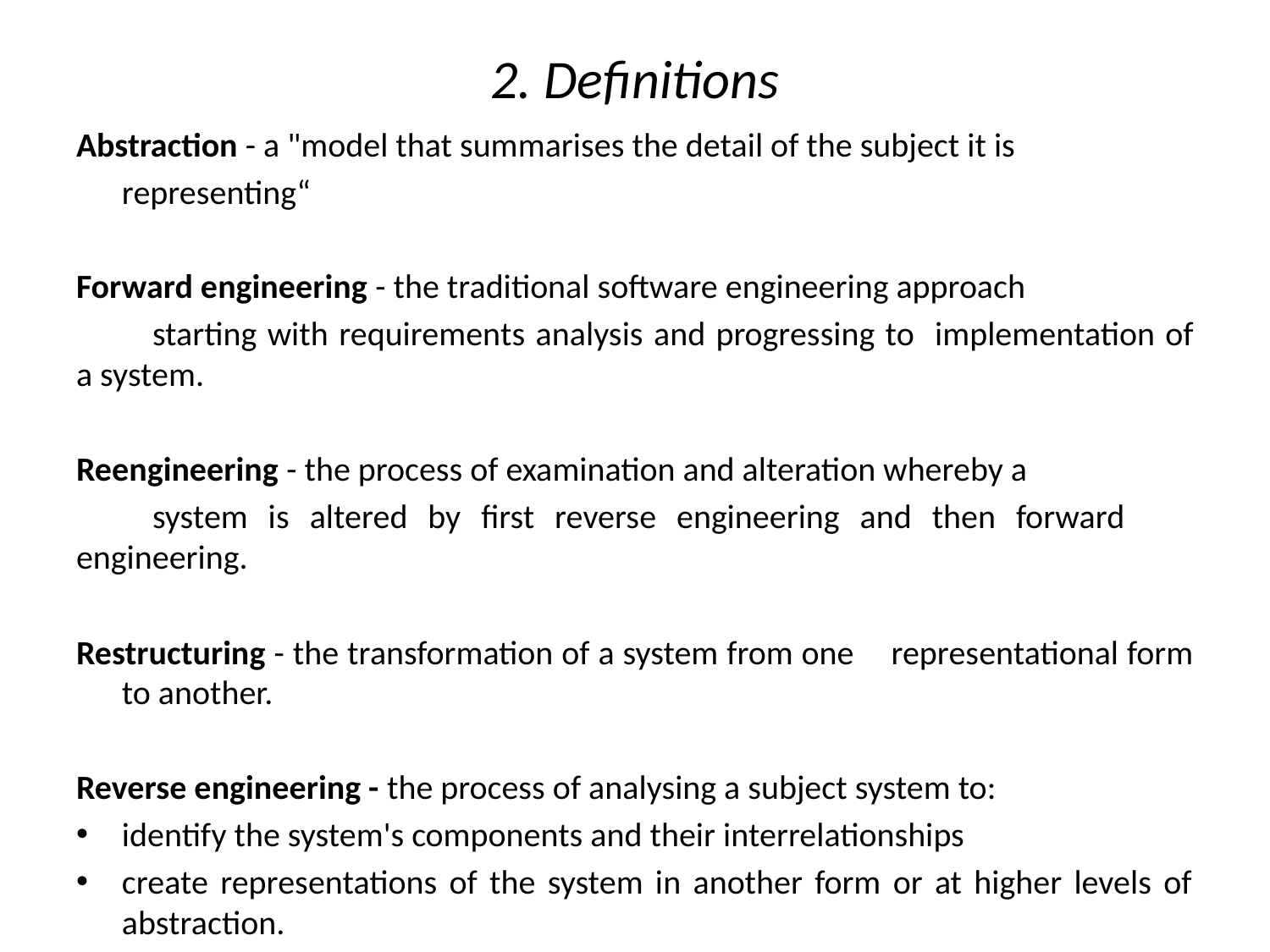

# 2. Definitions
Abstraction - a "model that summarises the detail of the subject it is
		representing“

Forward engineering - the traditional software engineering approach
	starting with requirements analysis and progressing to 	implementation of a system.

Reengineering - the process of examination and alteration whereby a
	system is altered by first reverse engineering and then forward 	engineering.

Restructuring - the transformation of a system from one 	representational form to another.

Reverse engineering - the process of analysing a subject system to:
identify the system's components and their interrelationships
create representations of the system in another form or at higher levels of abstraction.